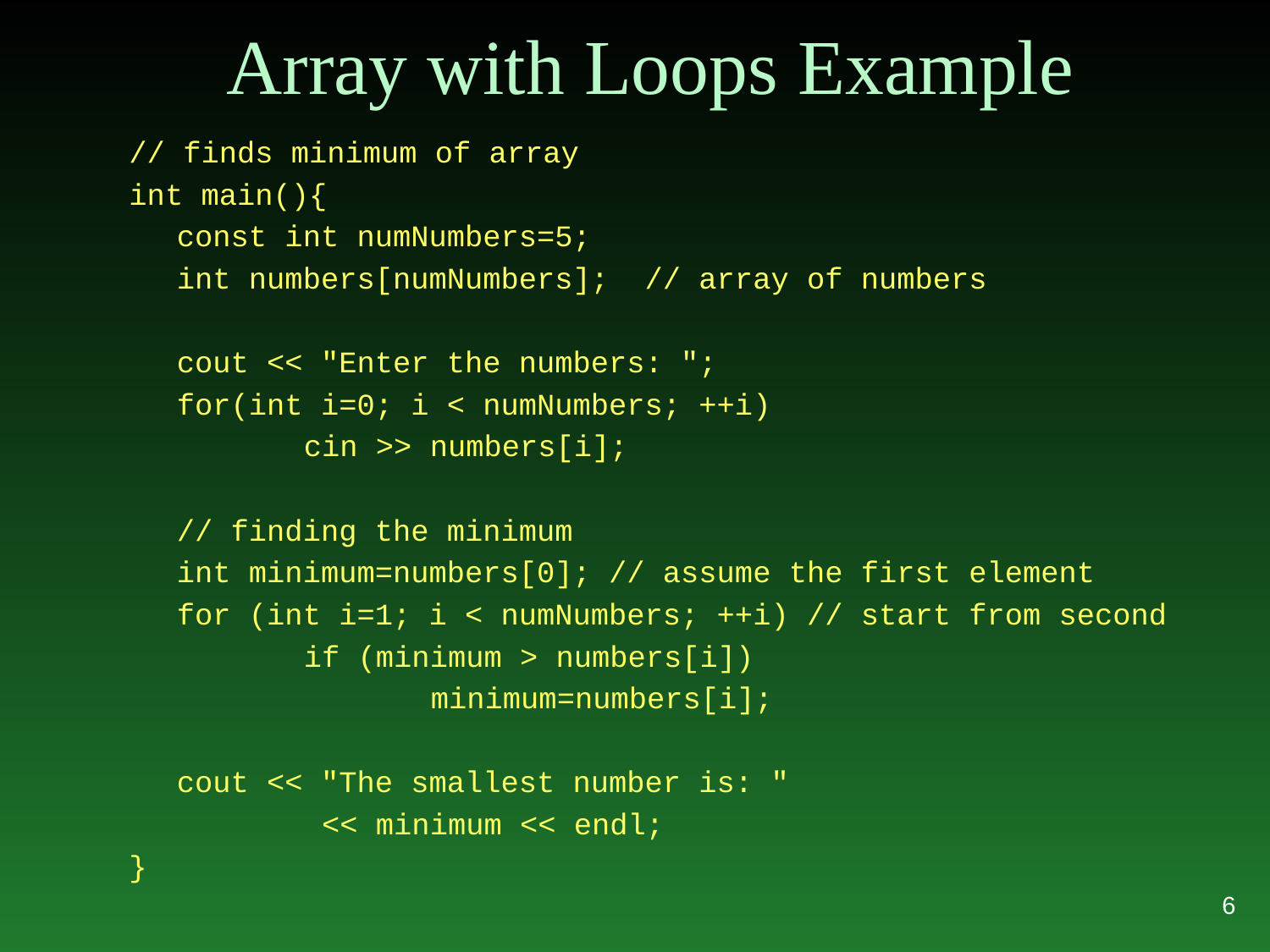

# Array with Loops Example
// finds minimum of array
int main(){
	const int numNumbers=5;
	int numbers[numNumbers];  // array of numbers

	cout << "Enter the numbers: ";
	for(int i=0; i < numNumbers; ++i)
		cin >> numbers[i];

	// finding the minimum
	int minimum=numbers[0]; // assume the first element
	for (int i=1; i < numNumbers; ++i) // start from second
		if (minimum > numbers[i])
			minimum=numbers[i];

	cout << "The smallest number is: "
		 << minimum << endl;
}
6